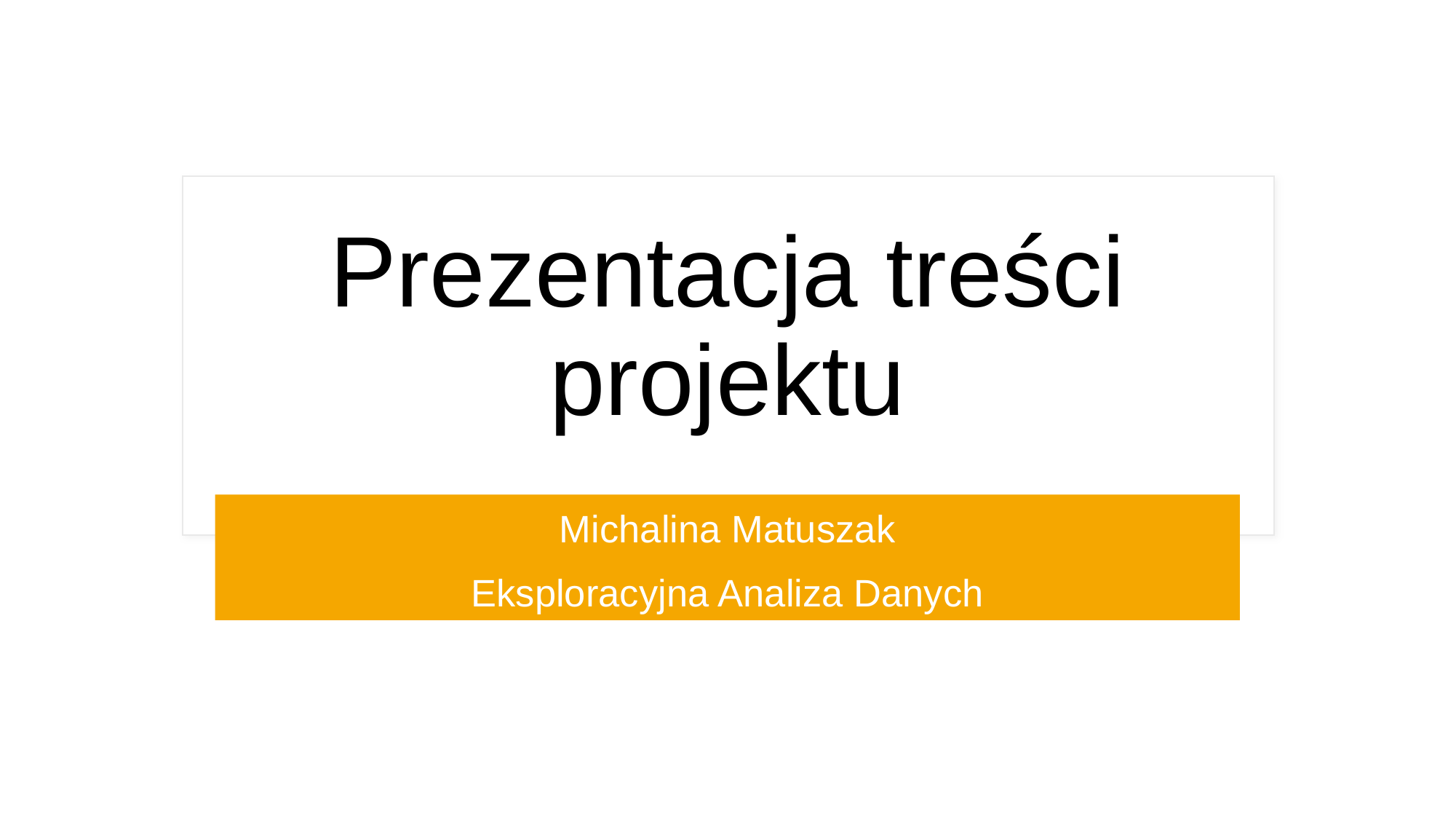

# Prezentacja treści projektu
Michalina Matuszak
Eksploracyjna Analiza Danych